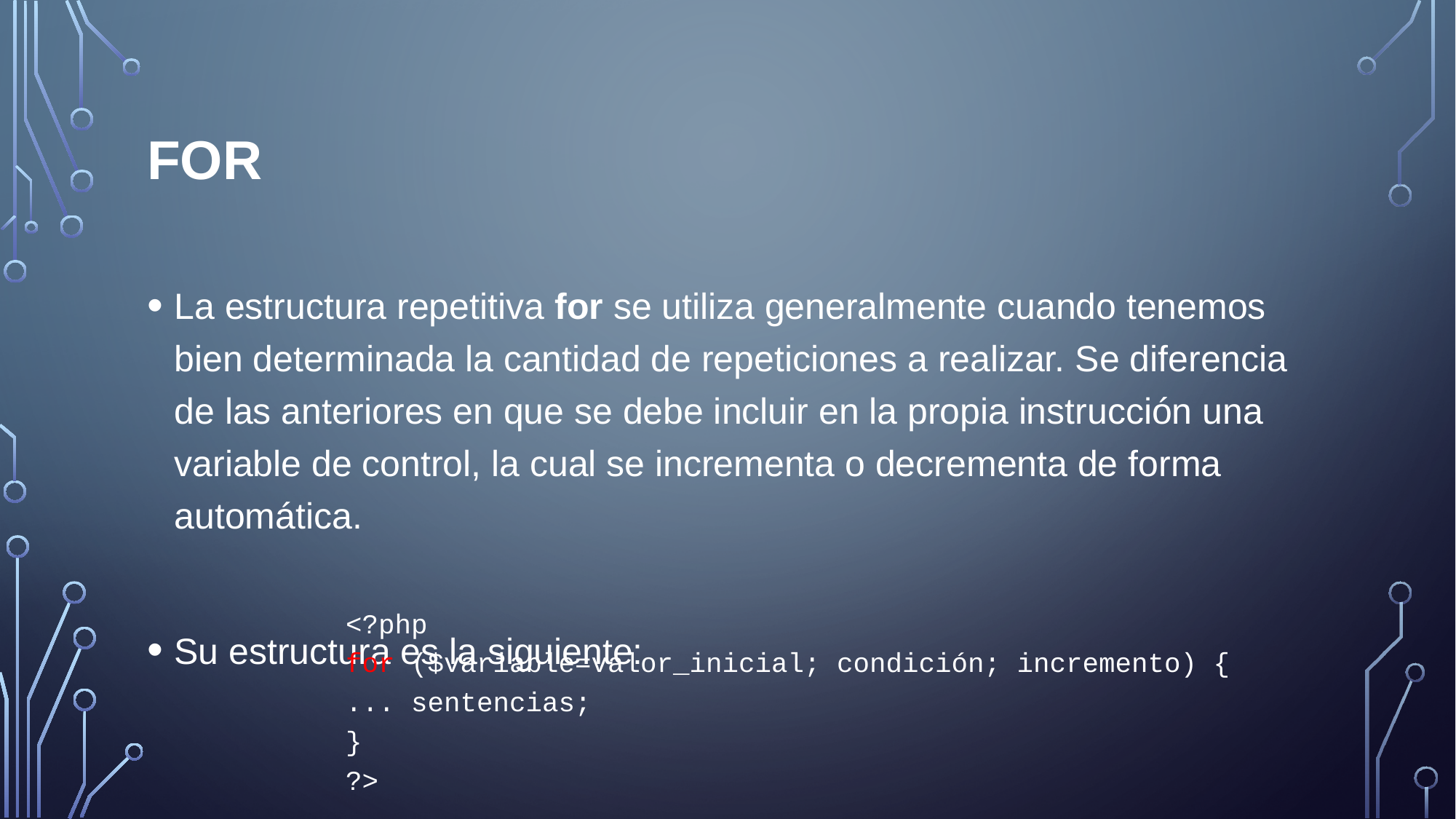

# For
La estructura repetitiva for se utiliza generalmente cuando tenemos bien determinada la cantidad de repeticiones a realizar. Se diferencia de las anteriores en que se debe incluir en la propia instrucción una variable de control, la cual se incrementa o decrementa de forma automática.

Su estructura es la siguiente:

<?php

for ($variable=valor_inicial; condición; incremento) {

... sentencias;

}

?>